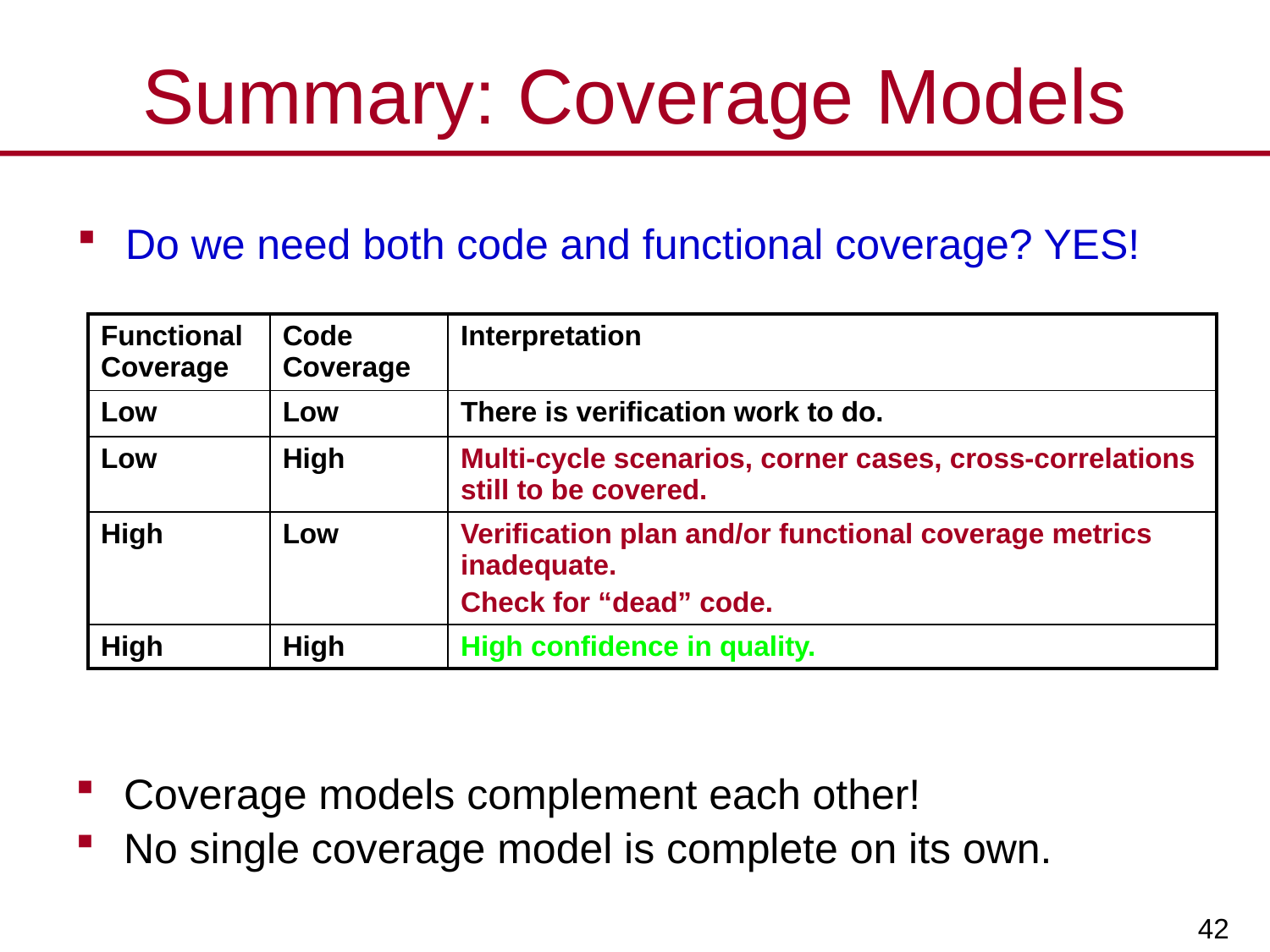

# Summary: Coverage Models
Do we need both code and functional coverage? YES!
| Functional Coverage | Code Coverage | Interpretation |
| --- | --- | --- |
| Low | Low | There is verification work to do. |
| Low | High | Multi-cycle scenarios, corner cases, cross-correlations still to be covered. |
| High | Low | Verification plan and/or functional coverage metrics inadequate. Check for “dead” code. |
| High | High | High confidence in quality. |
Coverage models complement each other!
No single coverage model is complete on its own.